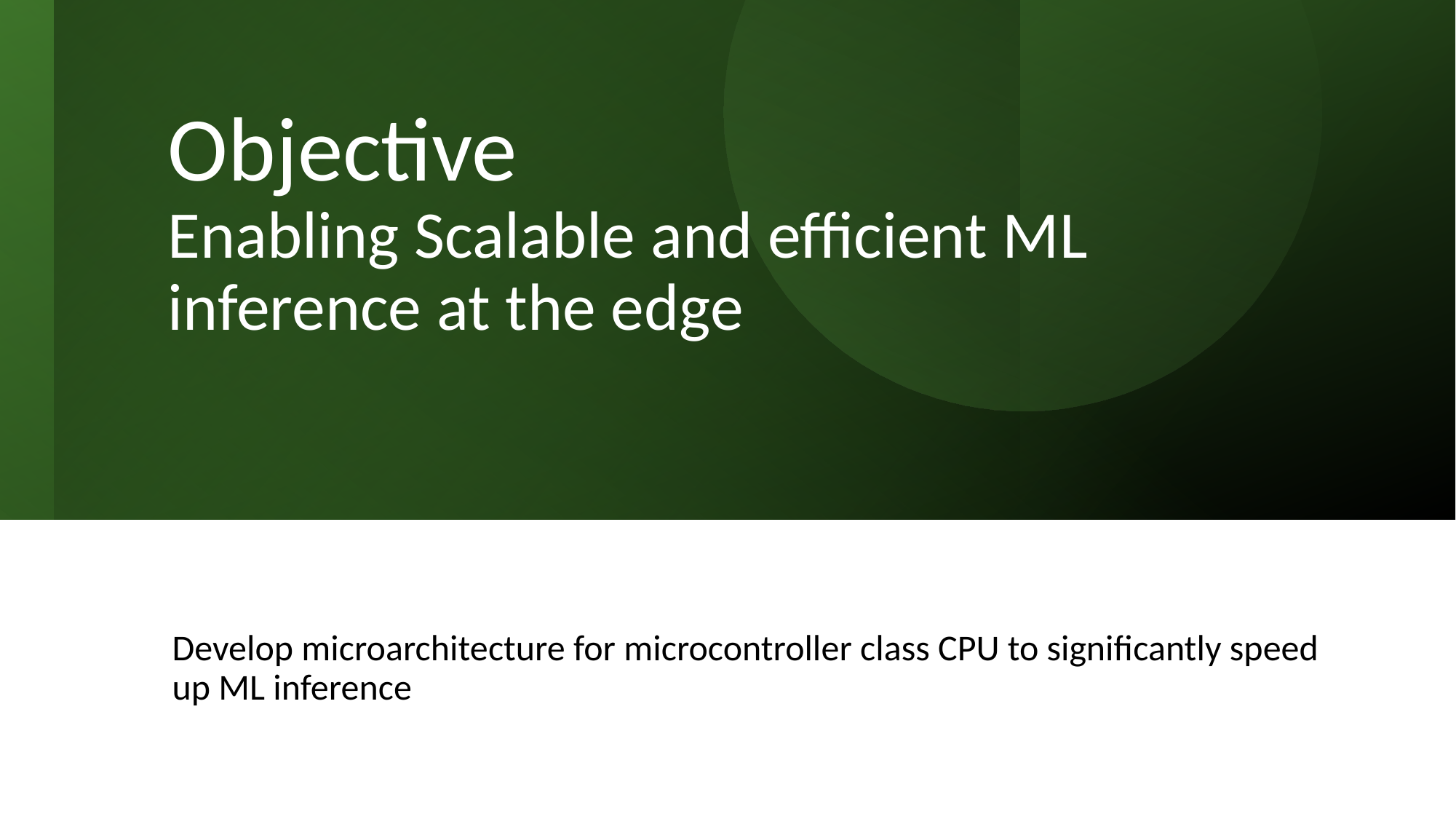

# Objective Enabling Scalable and efficient ML inference at the edge
Develop microarchitecture for microcontroller class CPU to significantly speed up ML inference